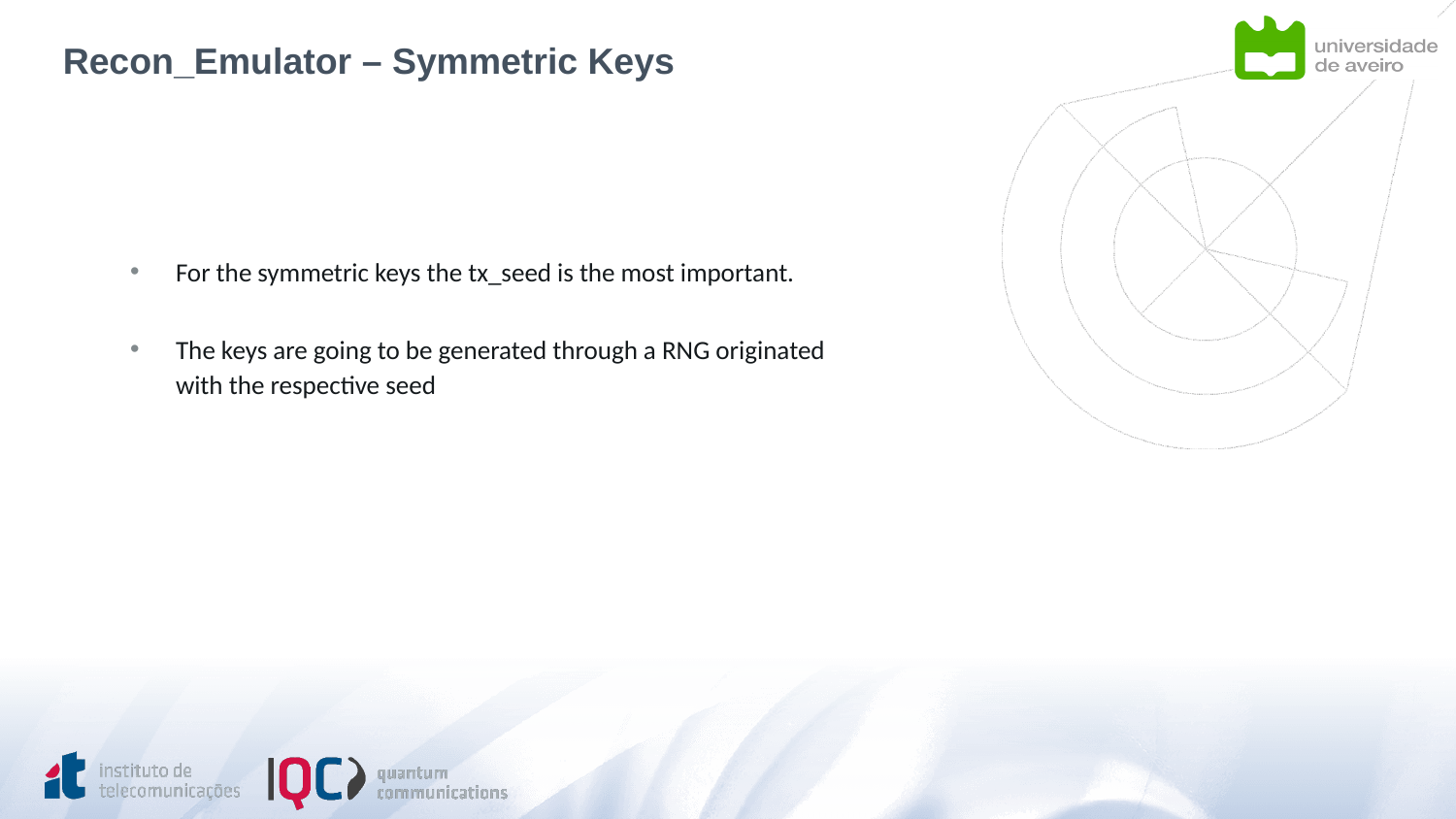

# Recon_Emulator – Symmetric Keys
For the symmetric keys the tx_seed is the most important.

The keys are going to be generated through a RNG originated with the respective seed